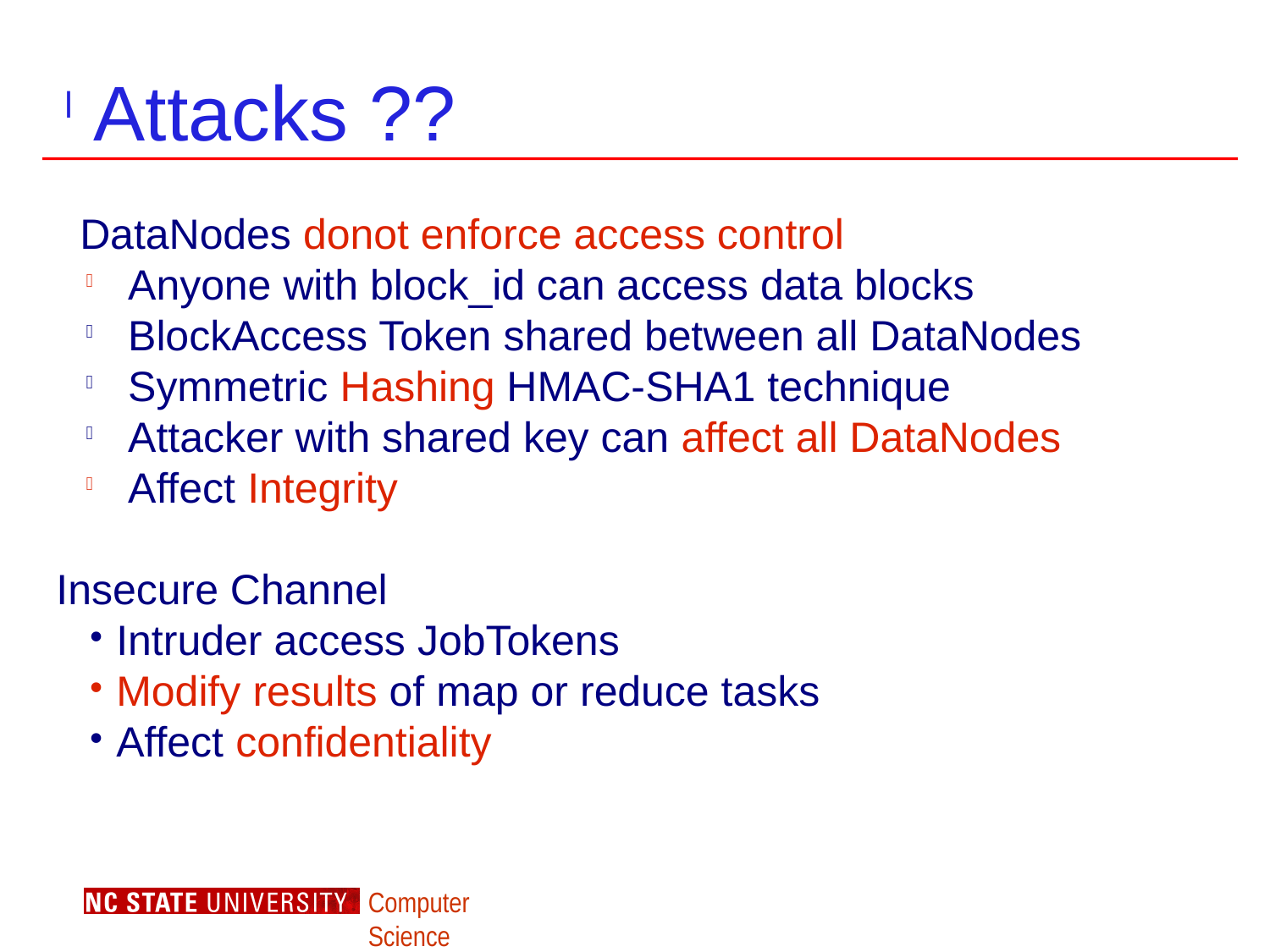

Attacks ??

  DataNodes donot enforce access control
 Anyone with block_id can access data blocks
 BlockAccess Token shared between all DataNodes
 Symmetric Hashing HMAC-SHA1 technique
 Attacker with shared key can affect all DataNodes
 Affect Integrity

Insecure Channel
Intruder access JobTokens
Modify results of map or reduce tasks
Affect confidentiality